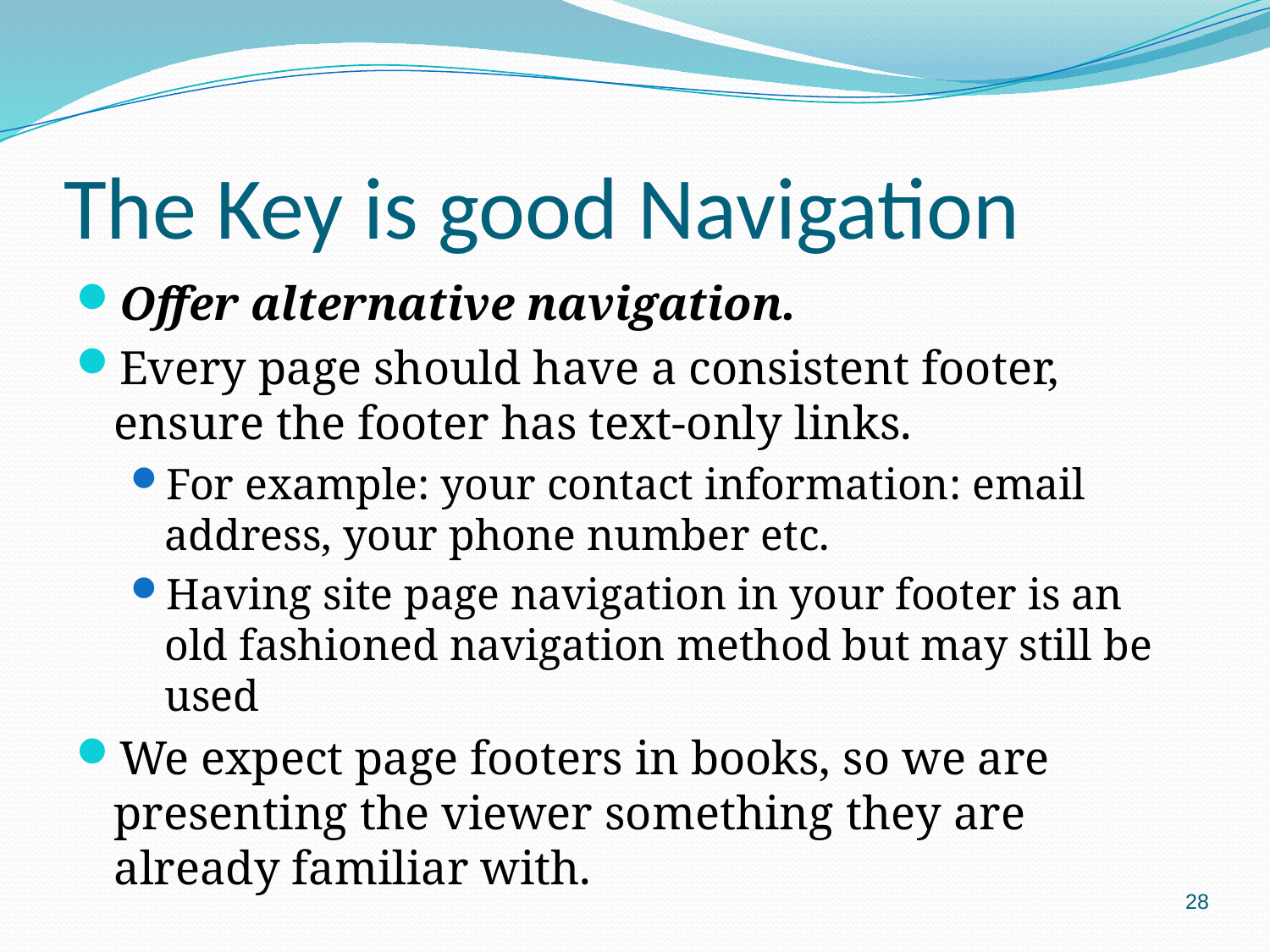

# The Key is good Navigation
Offer alternative navigation.
Every page should have a consistent footer, ensure the footer has text-only links.
For example: your contact information: email address, your phone number etc.
Having site page navigation in your footer is an old fashioned navigation method but may still be used
We expect page footers in books, so we are presenting the viewer something they are already familiar with.
28